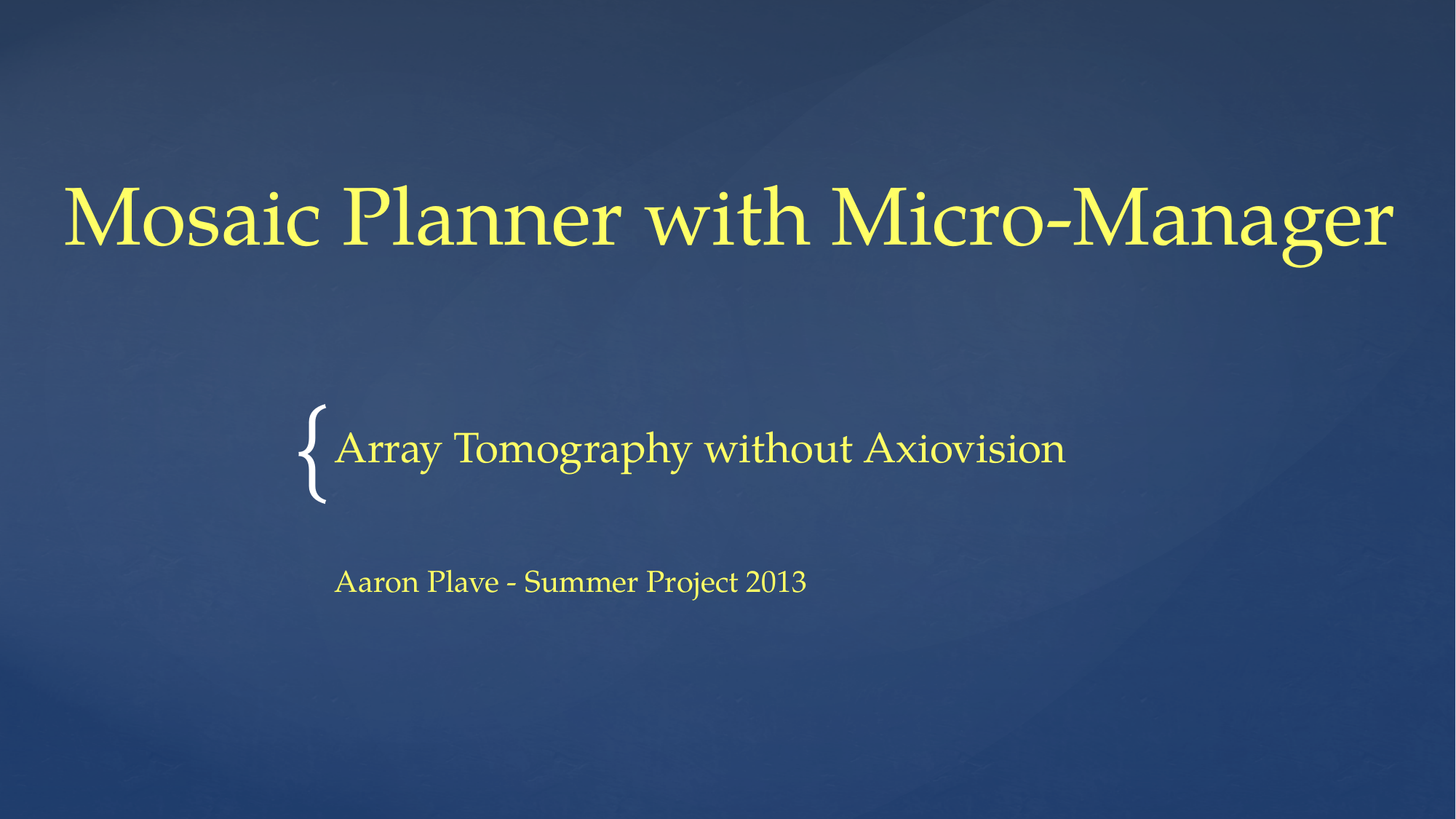

# Mosaic Planner with Micro-Manager
Array Tomography without Axiovision

Aaron Plave - Summer Project 2013